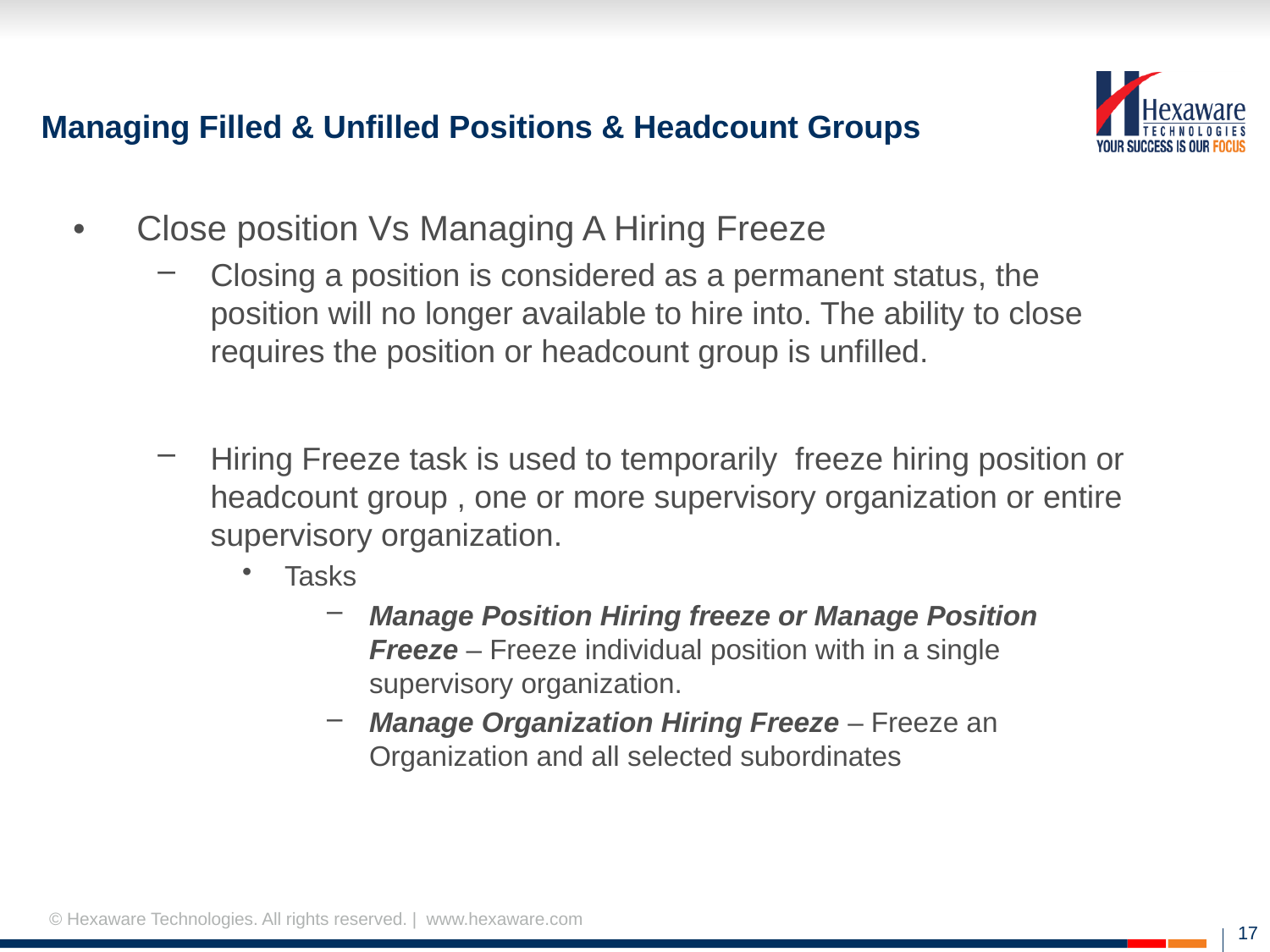

# Managing Filled & Unfilled Positions & Headcount Groups
Close position Vs Managing A Hiring Freeze
Closing a position is considered as a permanent status, the position will no longer available to hire into. The ability to close requires the position or headcount group is unfilled.

Hiring Freeze task is used to temporarily  freeze hiring position or headcount group , one or more supervisory organization or entire supervisory organization.
Tasks
Manage Position Hiring freeze or Manage Position Freeze – Freeze individual position with in a single supervisory organization.
Manage Organization Hiring Freeze – Freeze an Organization and all selected subordinates